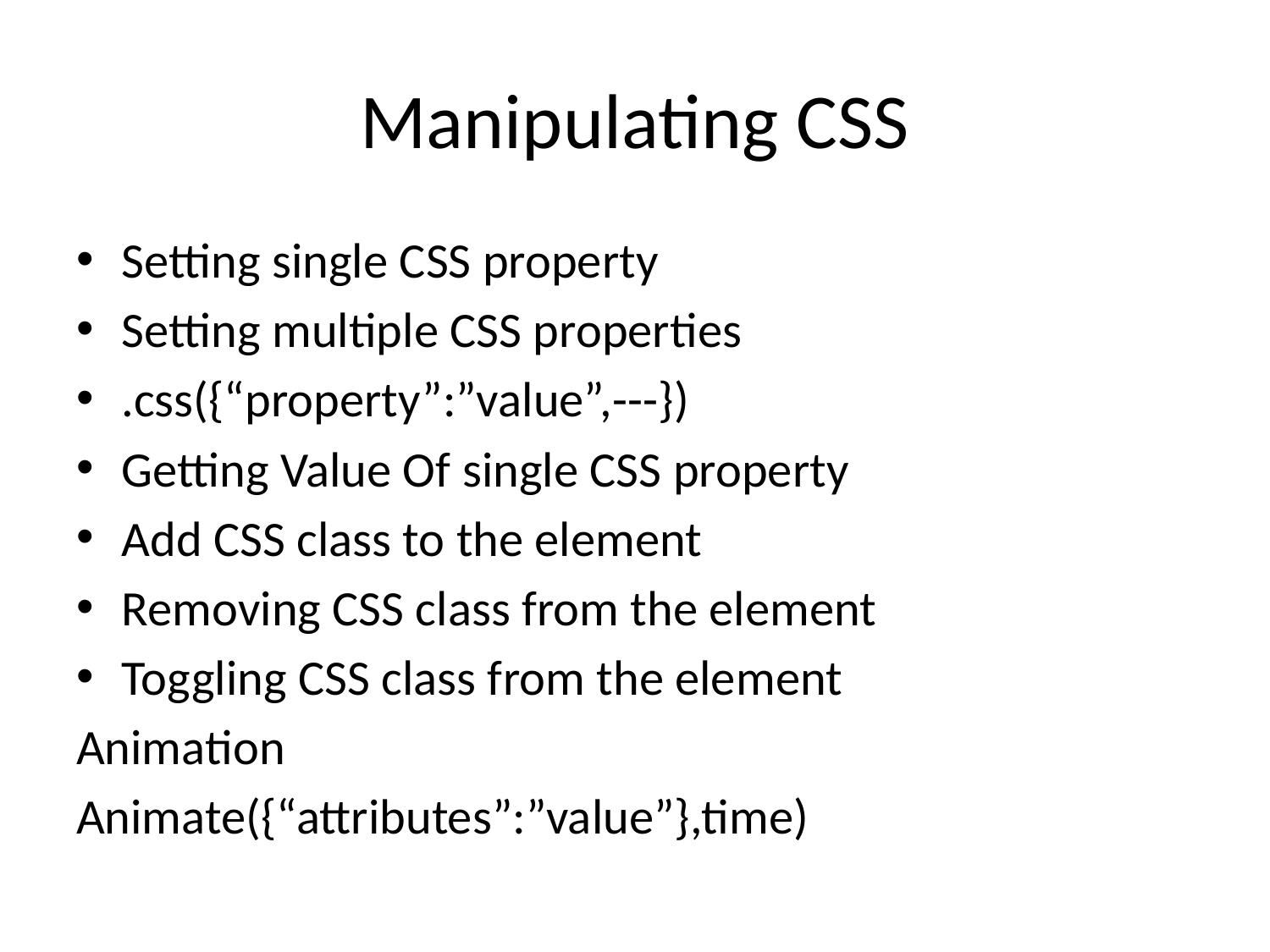

# Manipulating CSS
Setting single CSS property
Setting multiple CSS properties
.css({“property”:”value”,---})
Getting Value Of single CSS property
Add CSS class to the element
Removing CSS class from the element
Toggling CSS class from the element
Animation
Animate({“attributes”:”value”},time)